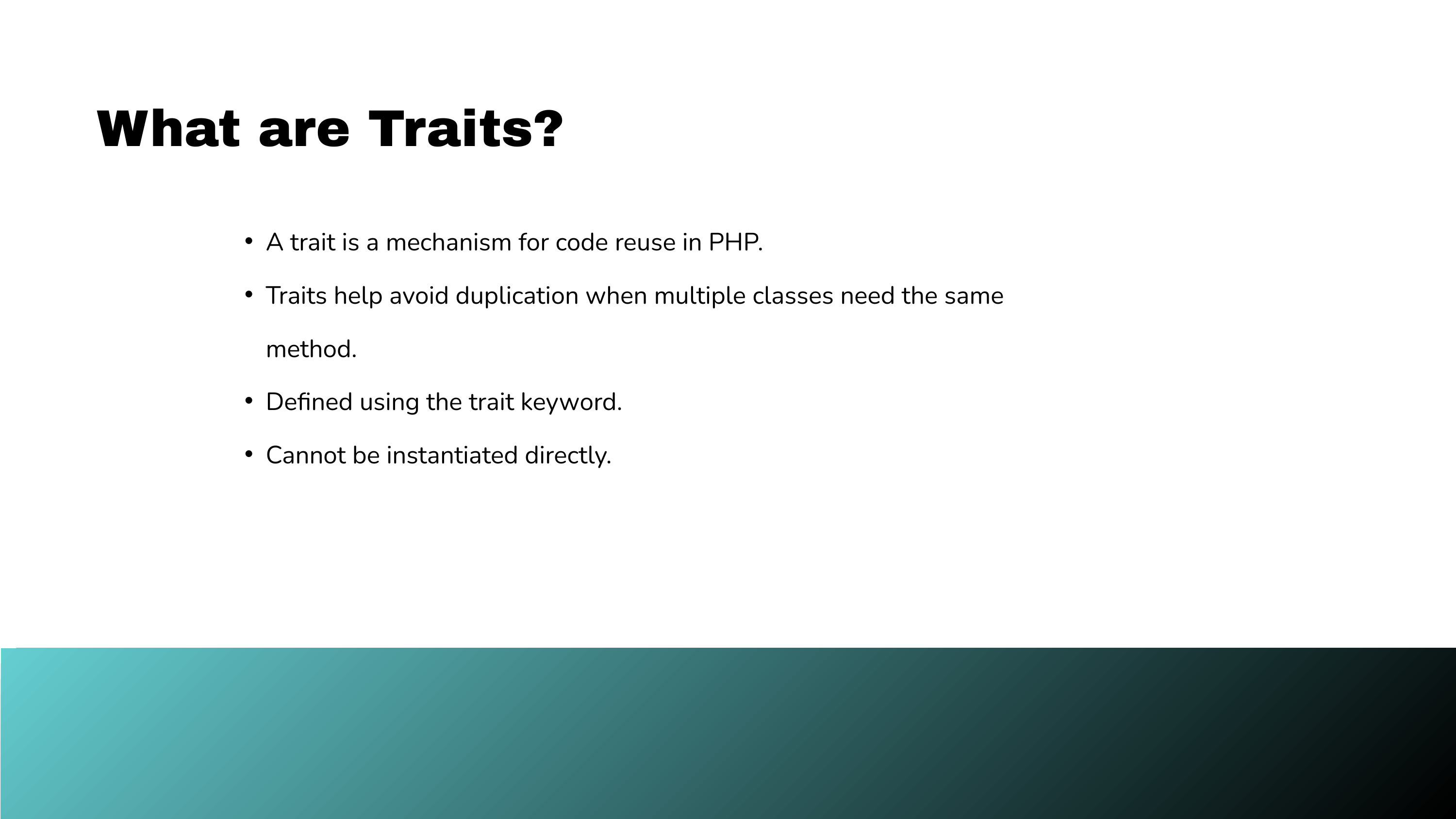

What are Traits?
A trait is a mechanism for code reuse in PHP.
Traits help avoid duplication when multiple classes need the same method.
Defined using the trait keyword.
Cannot be instantiated directly.